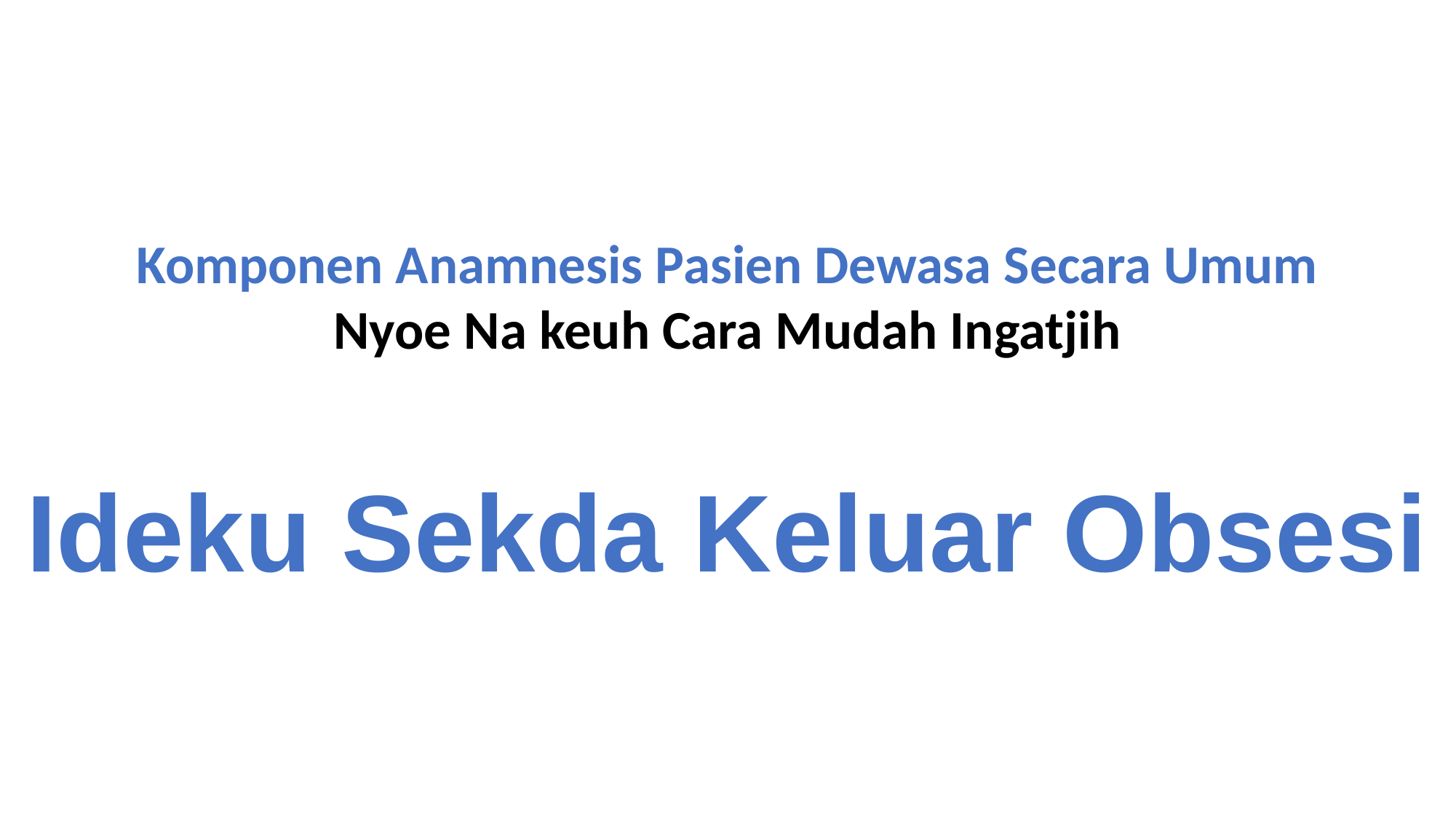

Komponen Anamnesis Pasien Dewasa Secara Umum
Nyoe Na keuh Cara Mudah Ingatjih

Ideku Sekda Keluar Obsesi